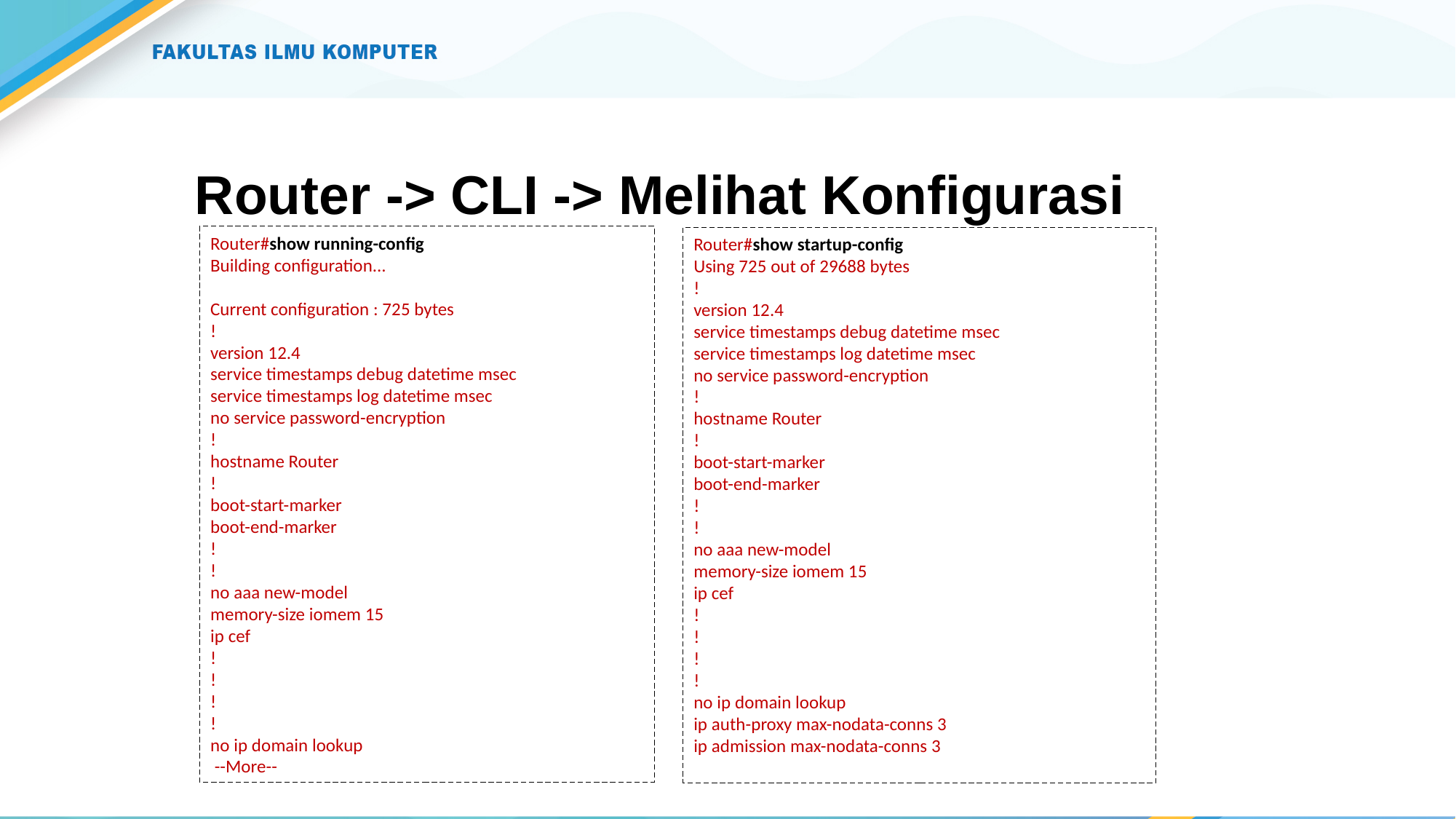

# Router -> CLI -> Melihat Konfigurasi
Router#show running-config
Building configuration...

Current configuration : 725 bytes
!
version 12.4
service timestamps debug datetime msec
service timestamps log datetime msec
no service password-encryption
!
hostname Router
!
boot-start-marker
boot-end-marker
!
!
no aaa new-model
memory-size iomem 15
ip cef
!
!
!
!
no ip domain lookup
 --More--
Router#show startup-config
Using 725 out of 29688 bytes
!
version 12.4
service timestamps debug datetime msec
service timestamps log datetime msec
no service password-encryption
!
hostname Router
!
boot-start-marker
boot-end-marker
!
!
no aaa new-model
memory-size iomem 15
ip cef
!
!
!
!
no ip domain lookup
ip auth-proxy max-nodata-conns 3
ip admission max-nodata-conns 3